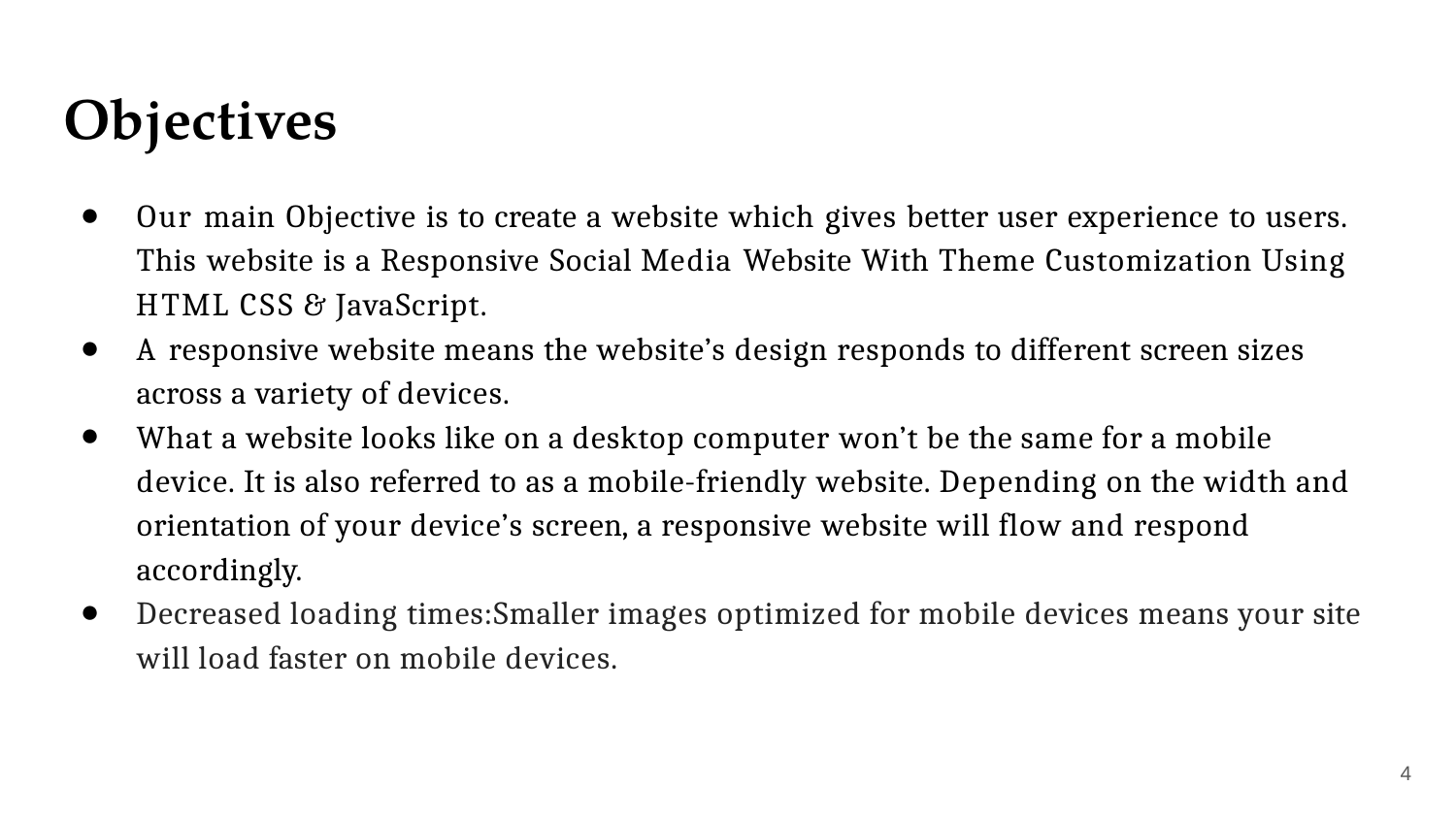

# Objectives
Our main Objective is to create a website which gives better user experience to users.  This website is a Responsive Social Media Website With Theme Customization Using  HTML CSS & JavaScript.
A responsive website means the website’s design responds to different screen sizes  across a variety of devices.
What a website looks like on a desktop computer won’t be the same for a mobile  device. It is also referred to as a mobile-friendly website. Depending on the width and  orientation of your device’s screen, a responsive website will flow and respond  accordingly.
Decreased loading times:Smaller images optimized for mobile devices means your site  will load faster on mobile devices.
4